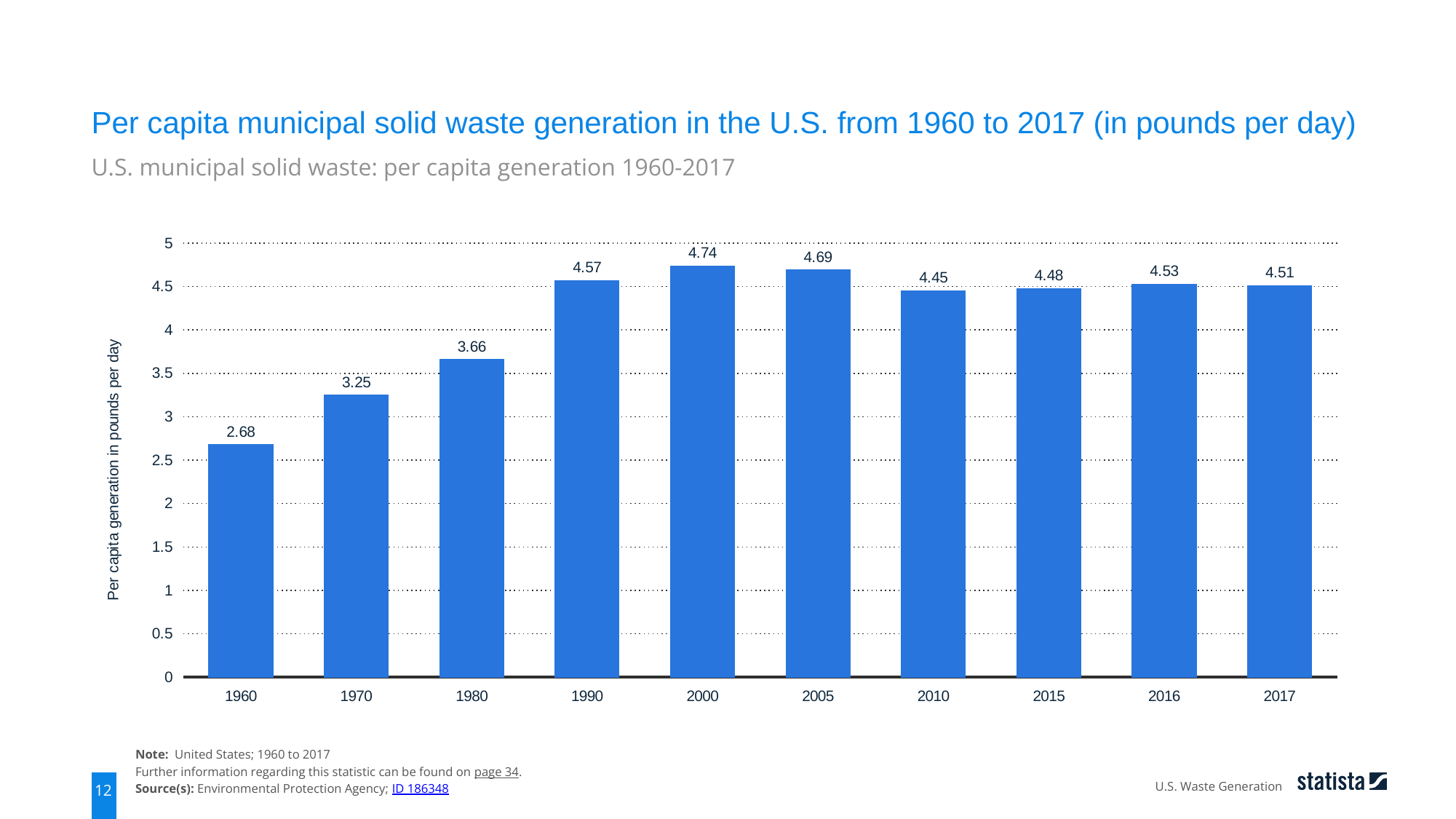

Per capita municipal solid waste generation in the U.S. from 1960 to 2017 (in pounds per day)
U.S. municipal solid waste: per capita generation 1960-2017

### Chart

| Category | data |
|---|---|
| 1960 | 2.68 |
| 1970 | 3.25 |
| 1980 | 3.66 |
| 1990 | 4.57 |
| 2000 | 4.74 |
| 2005 | 4.69 |
| 2010 | 4.45 |
| 2015 | 4.48 |
| 2016 | 4.53 |
| 2017 | 4.51 |
Note:  United States; 1960 to 2017
Further information regarding this statistic can be found on page 34.
Source(s): Environmental Protection Agency; ID 186348
U.S. Waste Generation

12